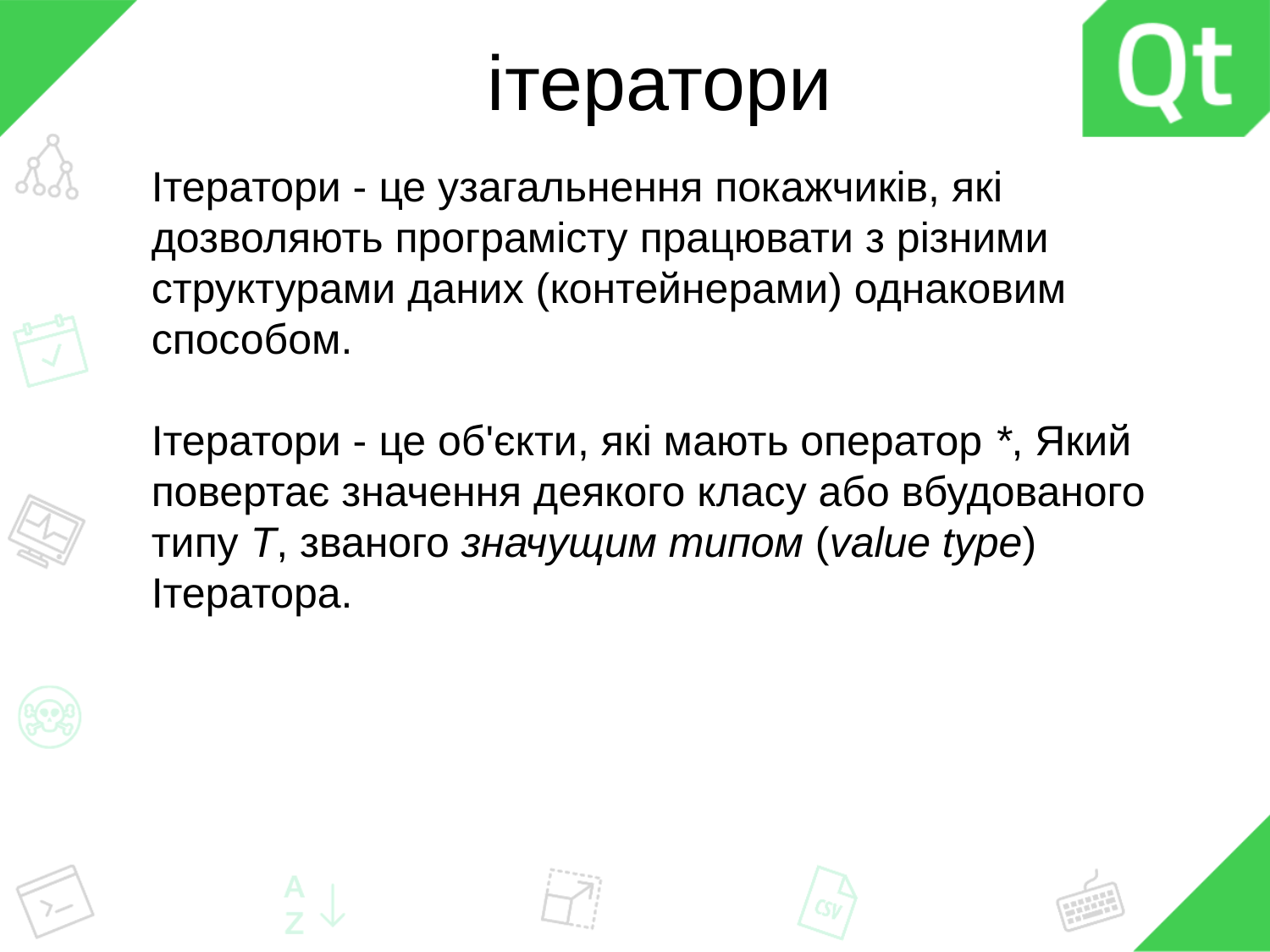

# ітератори
Ітератори - це узагальнення покажчиків, які дозволяють програмісту працювати з різними структурами даних (контейнерами) однаковим способом.

Ітератори - це об'єкти, які мають оператор *, Який повертає значення деякого класу або вбудованого типу T, званого значущим типом (value type) Ітератора.